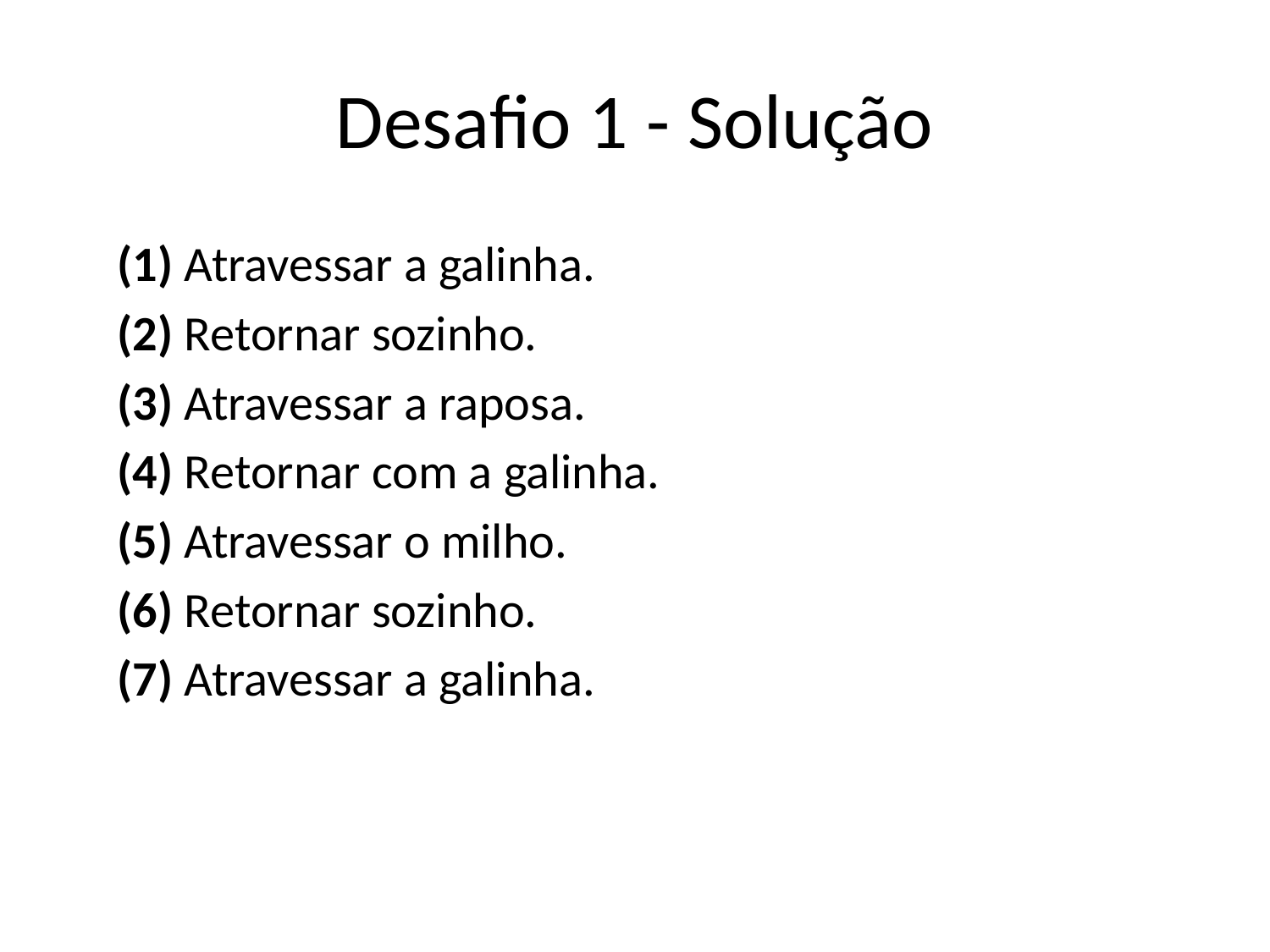

# Desafio 1 - Solução
(1) Atravessar a galinha.
(2) Retornar sozinho.
(3) Atravessar a raposa.
(4) Retornar com a galinha.
(5) Atravessar o milho.
(6) Retornar sozinho.
(7) Atravessar a galinha.